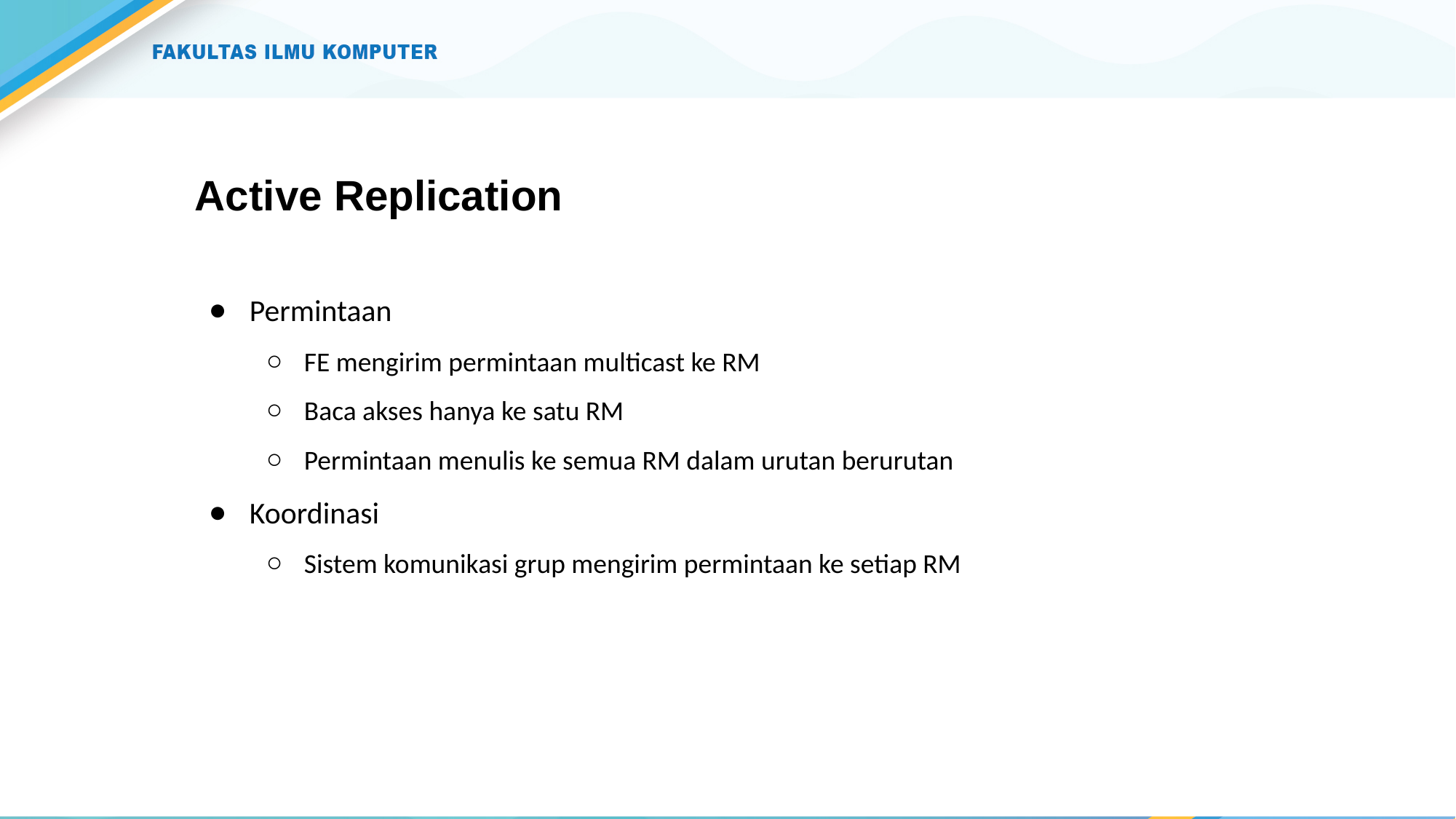

# Active Replication
Permintaan
FE mengirim permintaan multicast ke RM
Baca akses hanya ke satu RM
Permintaan menulis ke semua RM dalam urutan berurutan
Koordinasi
Sistem komunikasi grup mengirim permintaan ke setiap RM